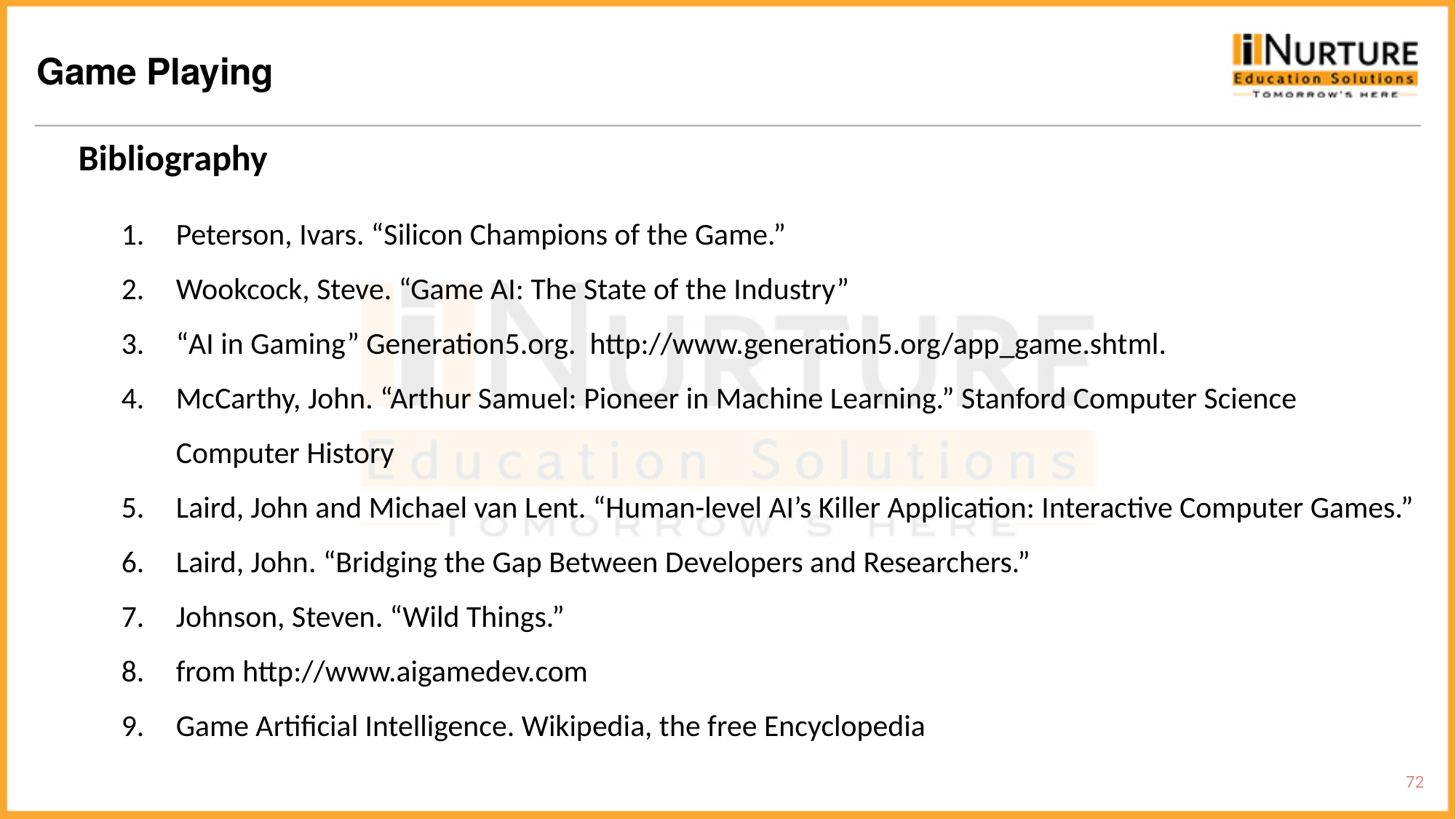

Game Playing
Bibliography

Peterson, Ivars. “Silicon Champions of the Game.”
Wookcock, Steve. “Game AI: The State of the Industry”
“AI in Gaming” Generation5.org.  http://www.generation5.org/app_game.shtml.
McCarthy, John. “Arthur Samuel: Pioneer in Machine Learning.” Stanford Computer Science Computer History
Laird, John and Michael van Lent. “Human-level AI’s Killer Application: Interactive Computer Games.”
Laird, John. “Bridging the Gap Between Developers and Researchers.”
Johnson, Steven. “Wild Things.”
from http://www.aigamedev.com
Game Artificial Intelligence. Wikipedia, the free Encyclopedia
72